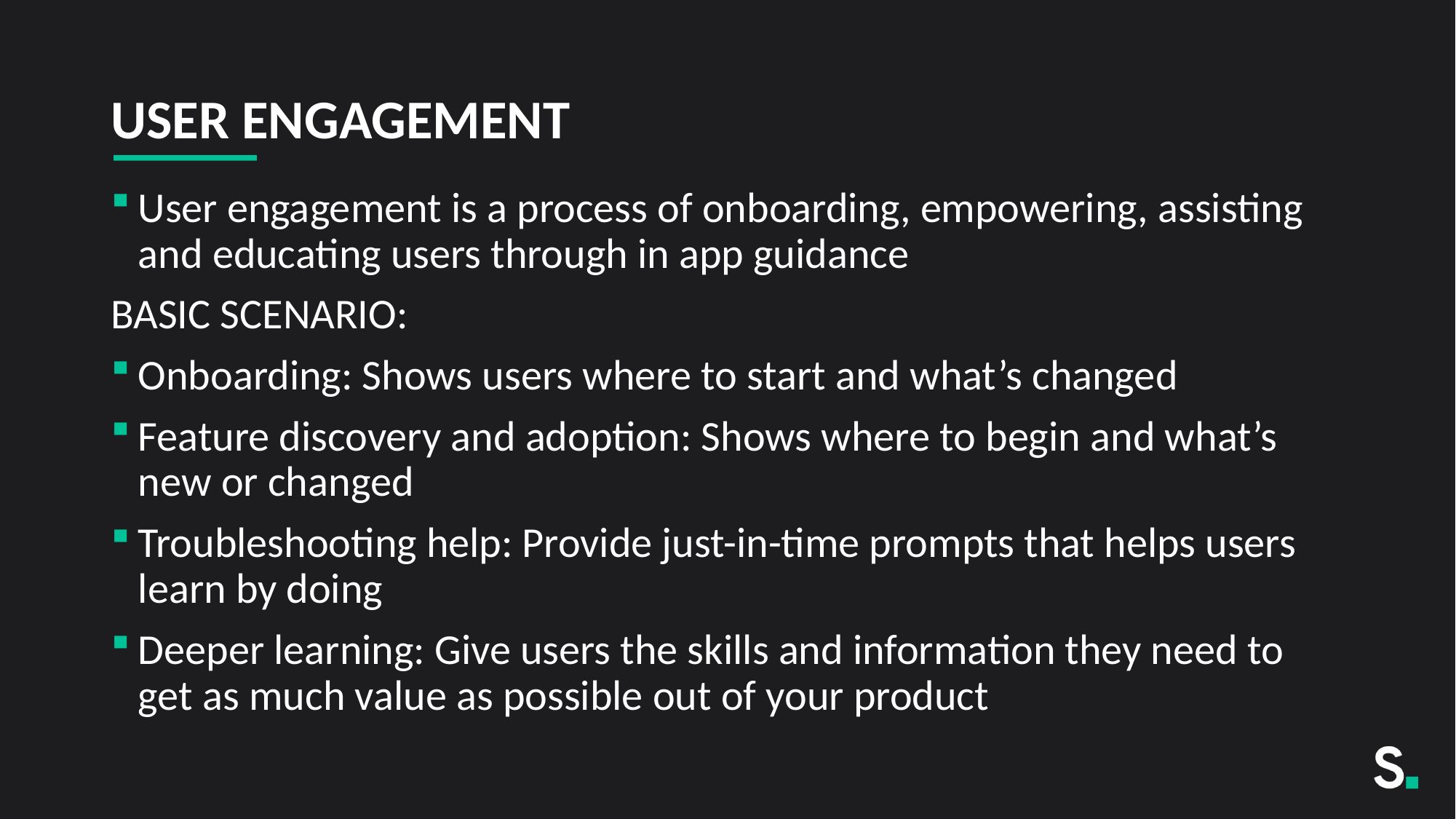

# USER ENGAGEMENT
User engagement is a process of onboarding, empowering, assisting and educating users through in app guidance
BASIC SCENARIO:
Onboarding: Shows users where to start and what’s changed
Feature discovery and adoption: Shows where to begin and what’s new or changed
Troubleshooting help: Provide just-in-time prompts that helps users learn by doing
Deeper learning: Give users the skills and information they need to get as much value as possible out of your product